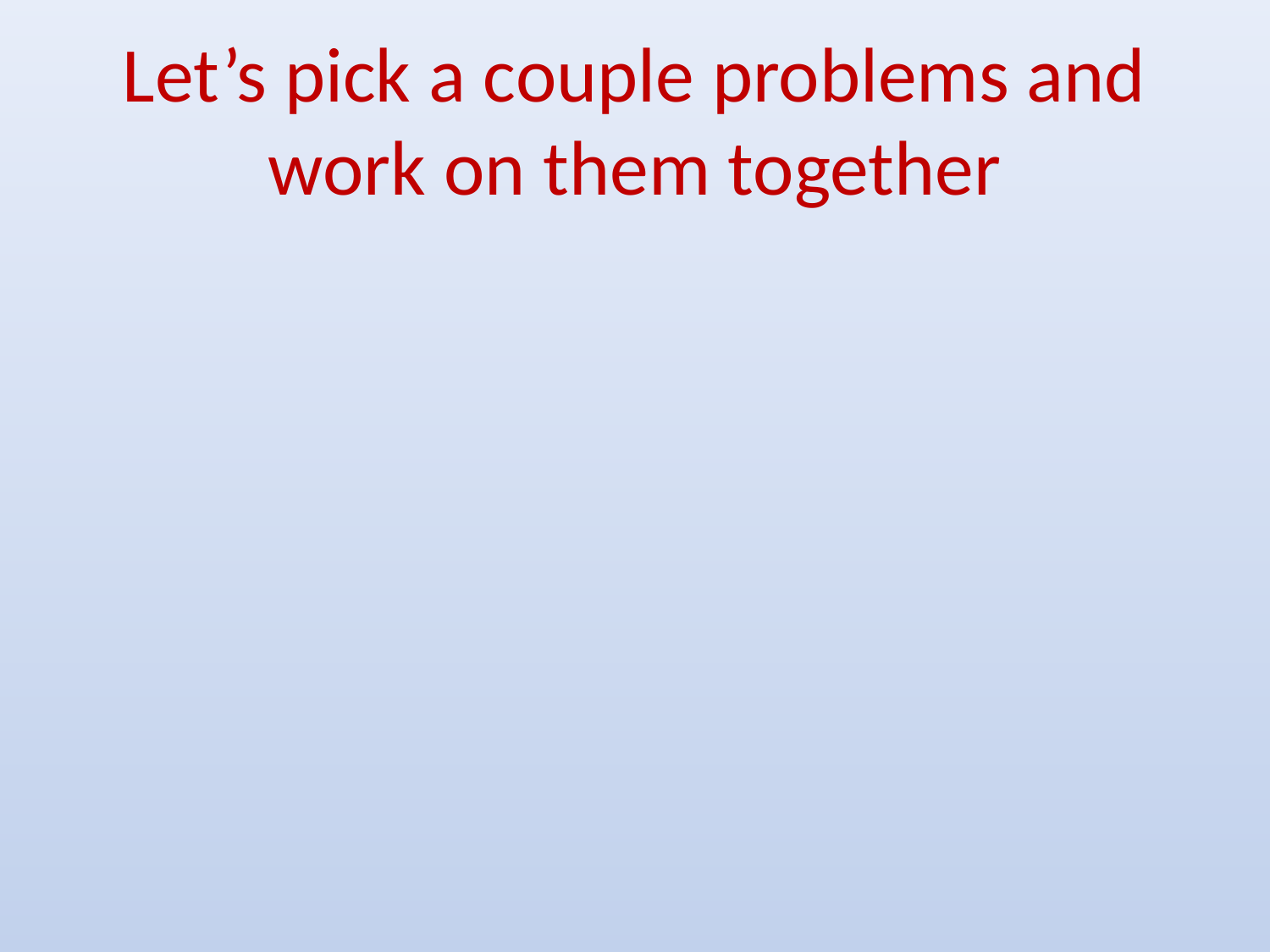

# Let’s pick a couple problems and work on them together